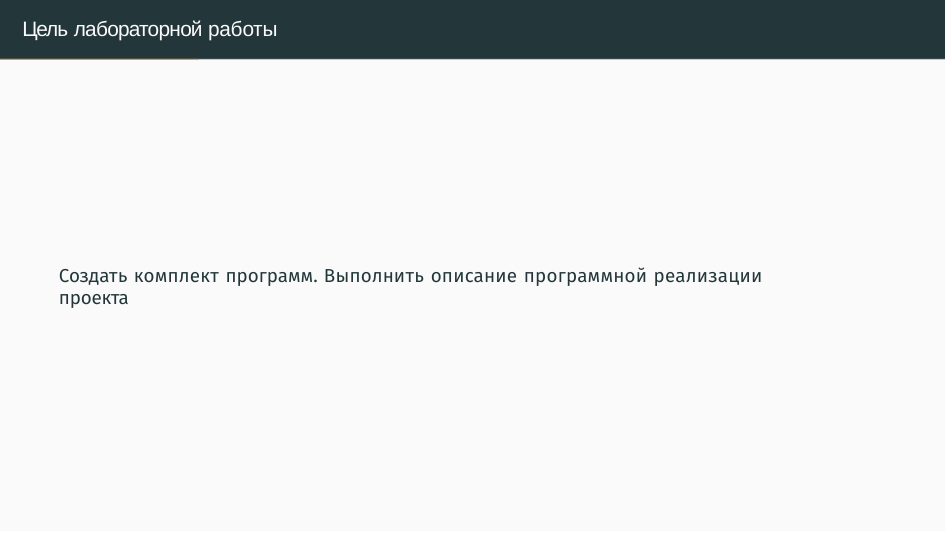

# Цель лабораторной работы

Создать комплект программ. Выполнить описание программной реализации проекта